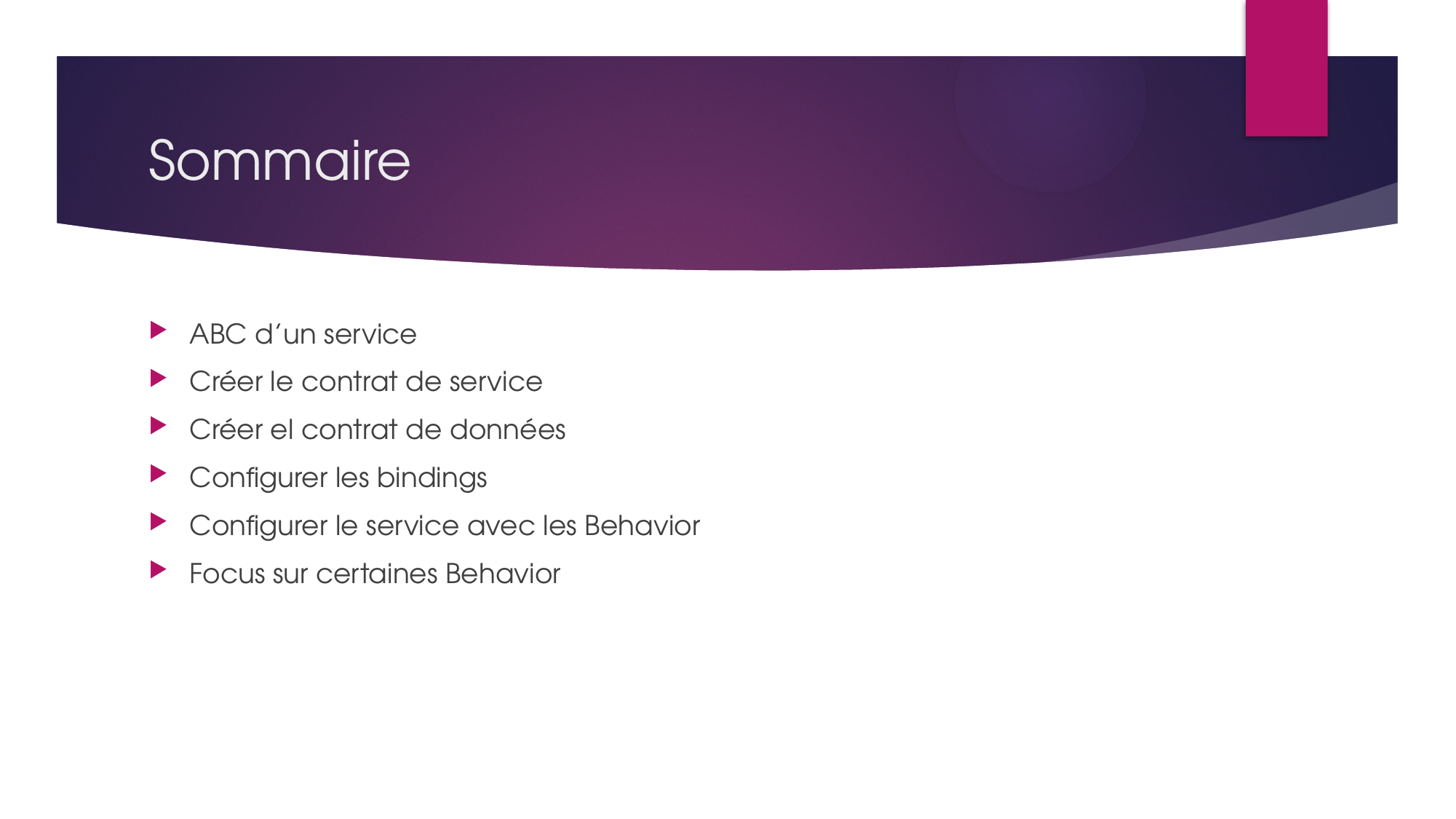

# Sommaire
ABC d’un service
Créer le contrat de service
Créer el contrat de données
Configurer les bindings
Configurer le service avec les Behavior
Focus sur certaines Behavior